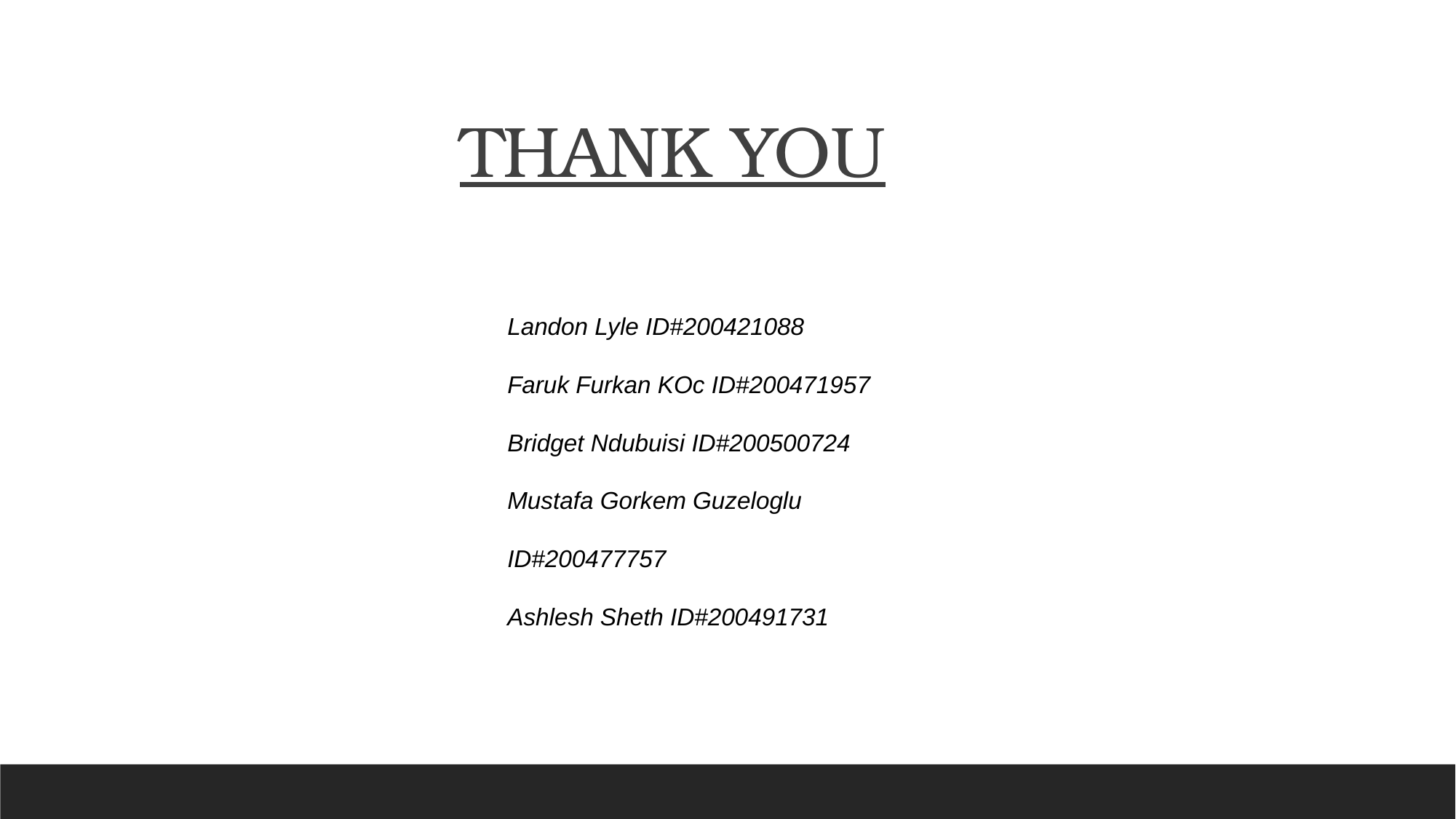

THANK YOU
Landon Lyle ID#200421088
Faruk Furkan KOc ID#200471957
Bridget Ndubuisi ID#200500724
Mustafa Gorkem Guzeloglu ID#200477757
Ashlesh Sheth ID#200491731